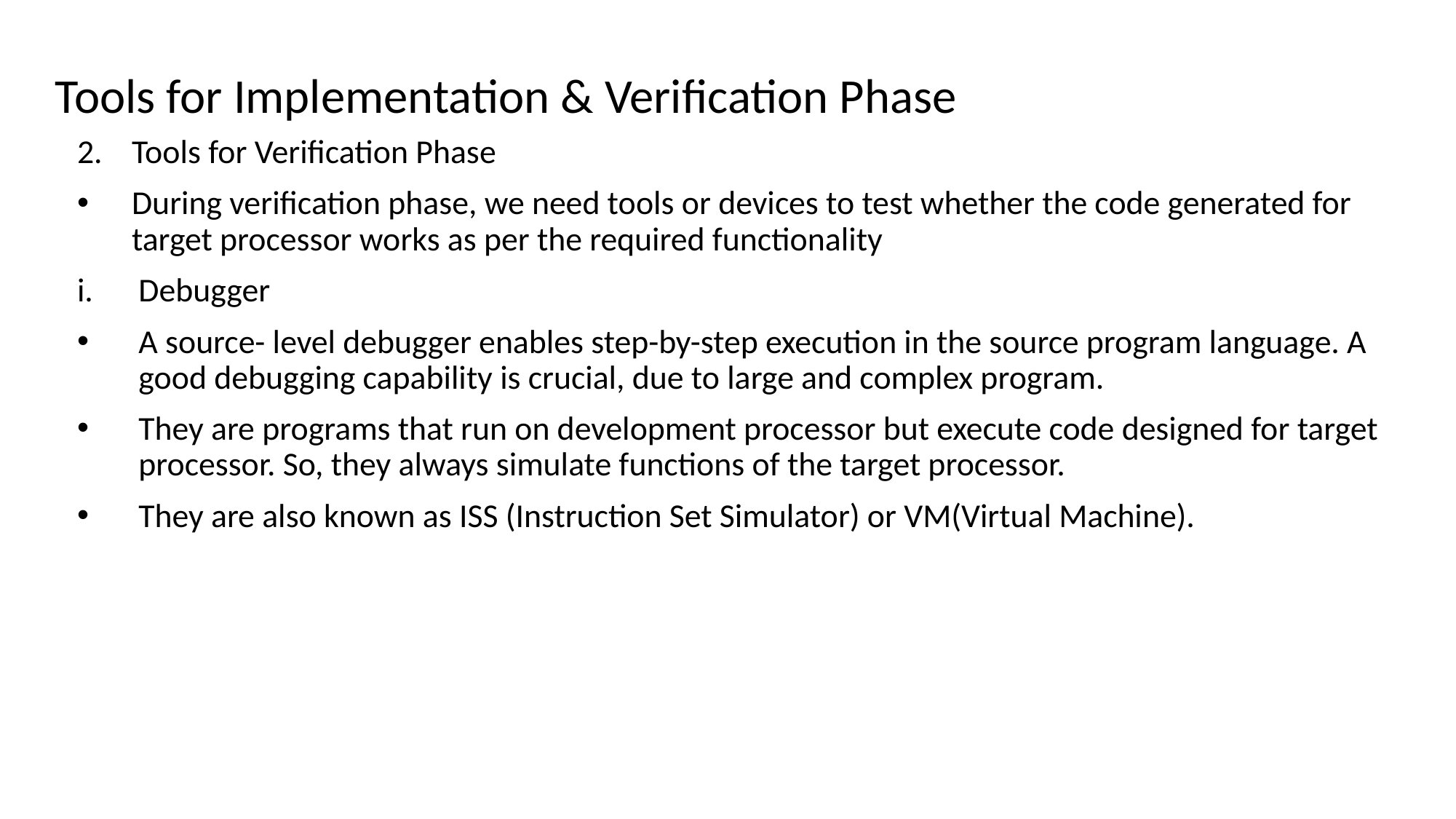

# Tools for Implementation & Verification Phase
Tools for Verification Phase
During verification phase, we need tools or devices to test whether the code generated for target processor works as per the required functionality
Debugger
A source- level debugger enables step-by-step execution in the source program language. A good debugging capability is crucial, due to large and complex program.
They are programs that run on development processor but execute code designed for target processor. So, they always simulate functions of the target processor.
They are also known as ISS (Instruction Set Simulator) or VM(Virtual Machine).